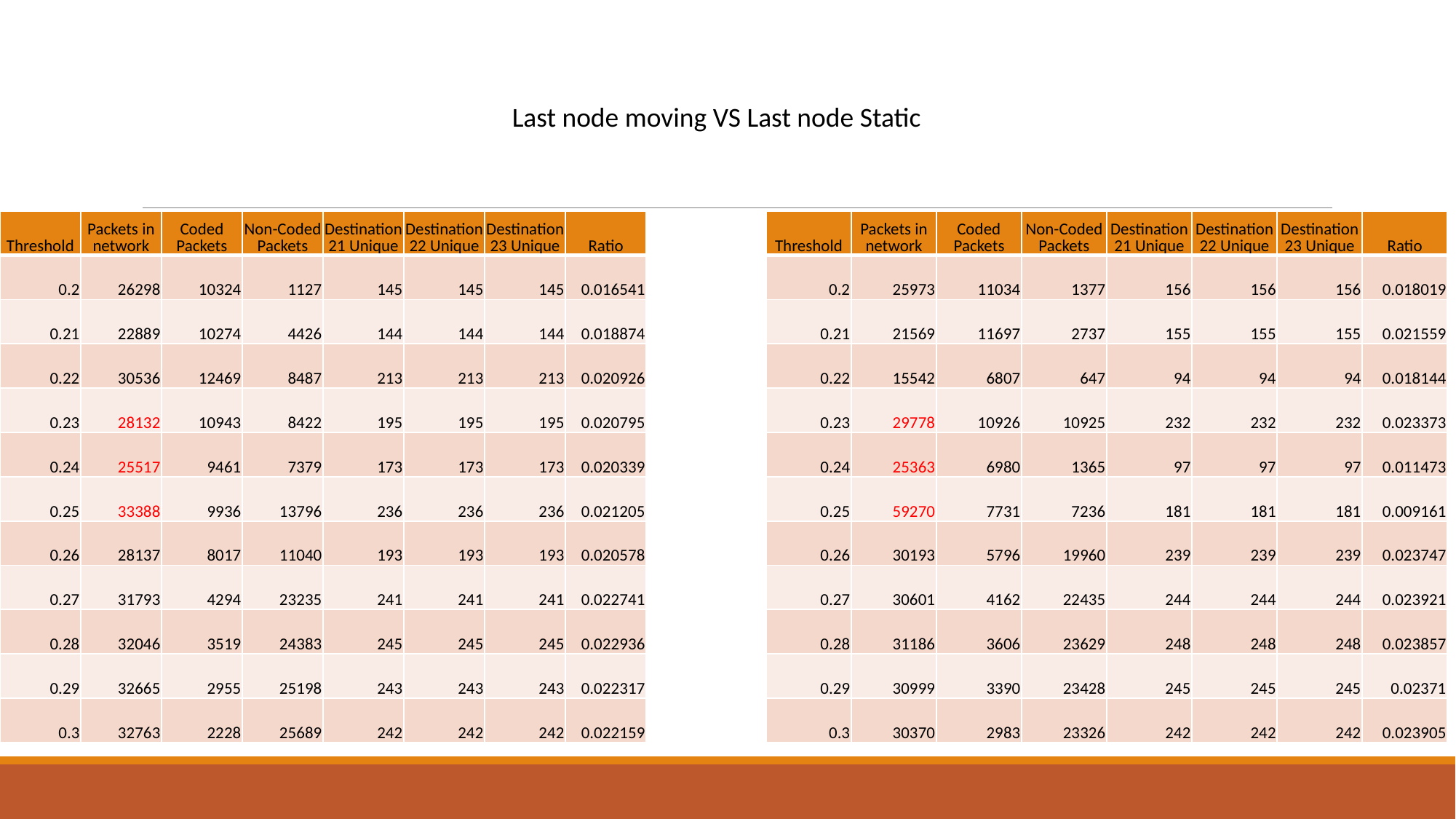

Last node moving VS Last node Static
| Threshold | Packets in network | Coded Packets | Non-Coded Packets | Destination 21 Unique | Destination 22 Unique | Destination 23 Unique | Ratio |
| --- | --- | --- | --- | --- | --- | --- | --- |
| 0.2 | 26298 | 10324 | 1127 | 145 | 145 | 145 | 0.016541 |
| 0.21 | 22889 | 10274 | 4426 | 144 | 144 | 144 | 0.018874 |
| 0.22 | 30536 | 12469 | 8487 | 213 | 213 | 213 | 0.020926 |
| 0.23 | 28132 | 10943 | 8422 | 195 | 195 | 195 | 0.020795 |
| 0.24 | 25517 | 9461 | 7379 | 173 | 173 | 173 | 0.020339 |
| 0.25 | 33388 | 9936 | 13796 | 236 | 236 | 236 | 0.021205 |
| 0.26 | 28137 | 8017 | 11040 | 193 | 193 | 193 | 0.020578 |
| 0.27 | 31793 | 4294 | 23235 | 241 | 241 | 241 | 0.022741 |
| 0.28 | 32046 | 3519 | 24383 | 245 | 245 | 245 | 0.022936 |
| 0.29 | 32665 | 2955 | 25198 | 243 | 243 | 243 | 0.022317 |
| 0.3 | 32763 | 2228 | 25689 | 242 | 242 | 242 | 0.022159 |
| Threshold | Packets in network | Coded Packets | Non-Coded Packets | Destination 21 Unique | Destination 22 Unique | Destination 23 Unique | Ratio |
| --- | --- | --- | --- | --- | --- | --- | --- |
| 0.2 | 25973 | 11034 | 1377 | 156 | 156 | 156 | 0.018019 |
| 0.21 | 21569 | 11697 | 2737 | 155 | 155 | 155 | 0.021559 |
| 0.22 | 15542 | 6807 | 647 | 94 | 94 | 94 | 0.018144 |
| 0.23 | 29778 | 10926 | 10925 | 232 | 232 | 232 | 0.023373 |
| 0.24 | 25363 | 6980 | 1365 | 97 | 97 | 97 | 0.011473 |
| 0.25 | 59270 | 7731 | 7236 | 181 | 181 | 181 | 0.009161 |
| 0.26 | 30193 | 5796 | 19960 | 239 | 239 | 239 | 0.023747 |
| 0.27 | 30601 | 4162 | 22435 | 244 | 244 | 244 | 0.023921 |
| 0.28 | 31186 | 3606 | 23629 | 248 | 248 | 248 | 0.023857 |
| 0.29 | 30999 | 3390 | 23428 | 245 | 245 | 245 | 0.02371 |
| 0.3 | 30370 | 2983 | 23326 | 242 | 242 | 242 | 0.023905 |